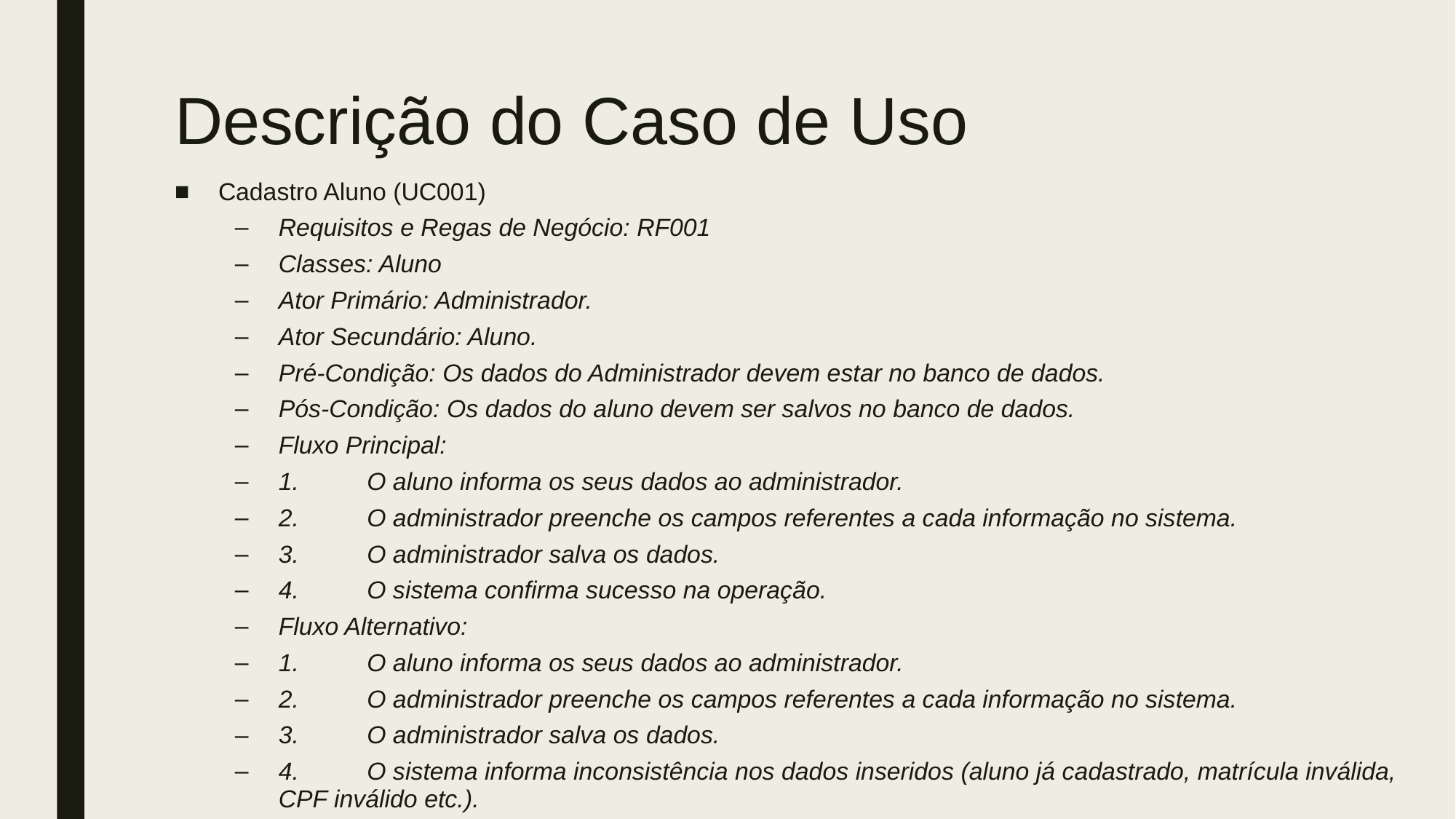

# Descrição do Caso de Uso
Cadastro Aluno (UC001)
Requisitos e Regas de Negócio: RF001
Classes: Aluno
Ator Primário: Administrador.
Ator Secundário: Aluno.
Pré-Condição: Os dados do Administrador devem estar no banco de dados.
Pós-Condição: Os dados do aluno devem ser salvos no banco de dados.
Fluxo Principal:
1.	O aluno informa os seus dados ao administrador.
2.	O administrador preenche os campos referentes a cada informação no sistema.
3.	O administrador salva os dados.
4.	O sistema confirma sucesso na operação.
Fluxo Alternativo:
1.	O aluno informa os seus dados ao administrador.
2.	O administrador preenche os campos referentes a cada informação no sistema.
3.	O administrador salva os dados.
4.	O sistema informa inconsistência nos dados inseridos (aluno já cadastrado, matrícula inválida, CPF inválido etc.).